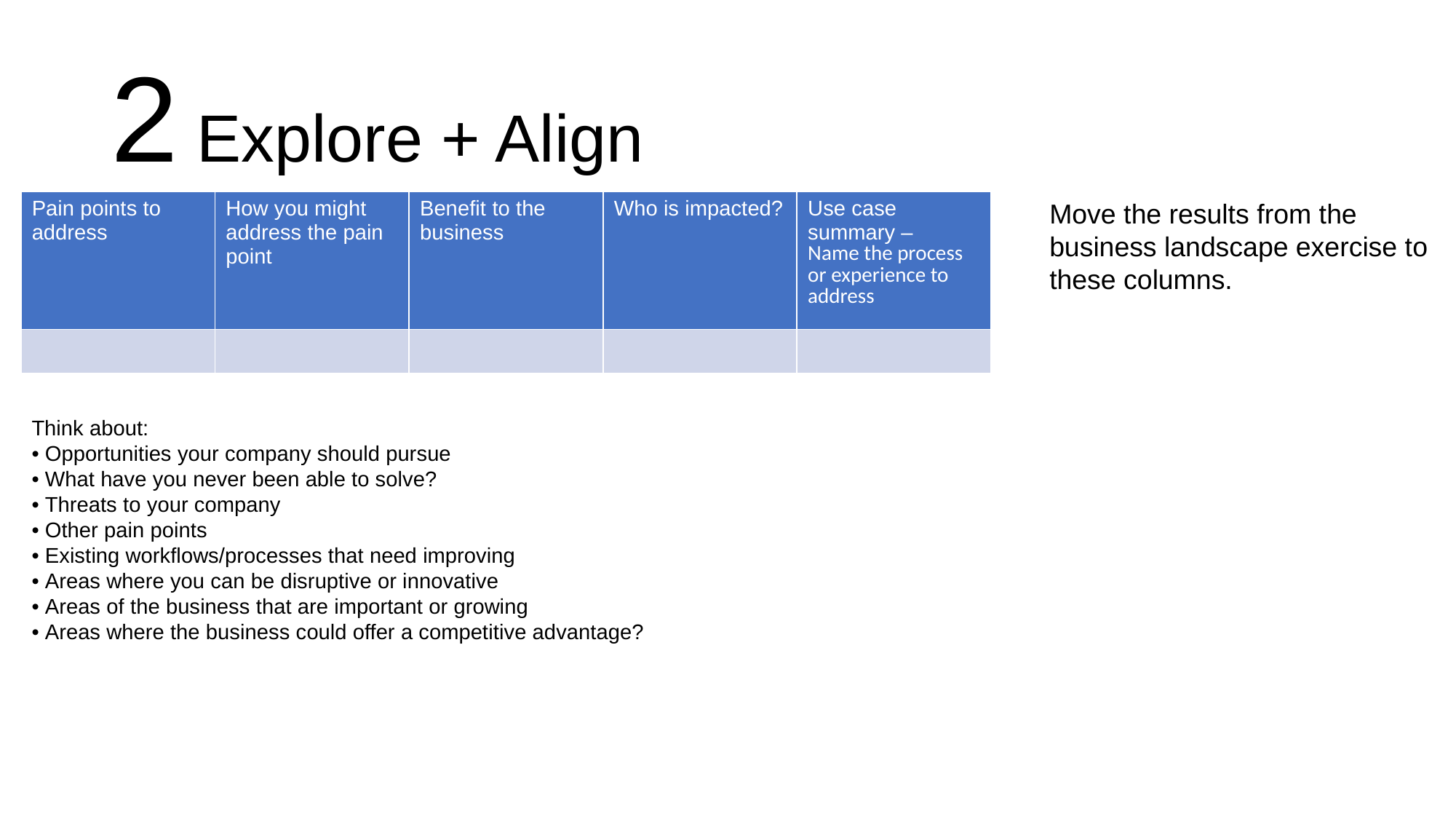

# 2 Explore + Align
| Pain points to address | How you might address the pain point | Benefit to the business | Who is impacted? | Use case summary – Name the process or experience to address |
| --- | --- | --- | --- | --- |
|  |  |  |  |  |
Move the results from the business landscape exercise to these columns.
Think about:
• Opportunities your company should pursue
• What have you never been able to solve?
• Threats to your company
• Other pain points
• Existing workflows/processes that need improving
• Areas where you can be disruptive or innovative
• Areas of the business that are important or growing
• Areas where the business could offer a competitive advantage?